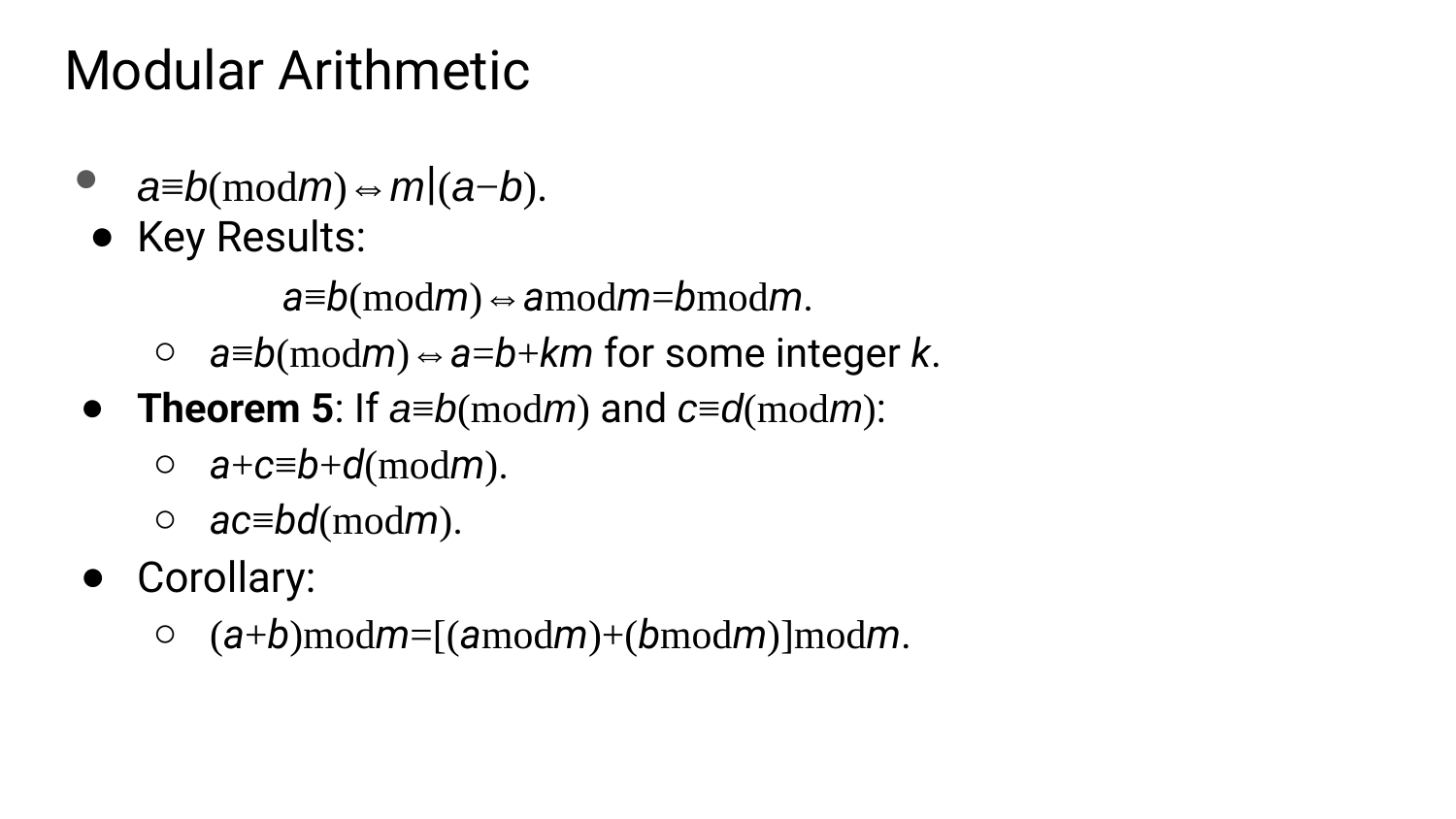

# Modular Arithmetic
a≡b(modm)⇔m∣(a−b).
Key Results:
	a≡b(modm)⇔amodm=bmodm.
a≡b(modm)⇔a=b+km for some integer k.
Theorem 5: If a≡b(modm) and c≡d(modm):
a+c≡b+d(modm).
ac≡bd(modm).
Corollary:
(a+b)modm=[(amodm)+(bmodm)]modm.